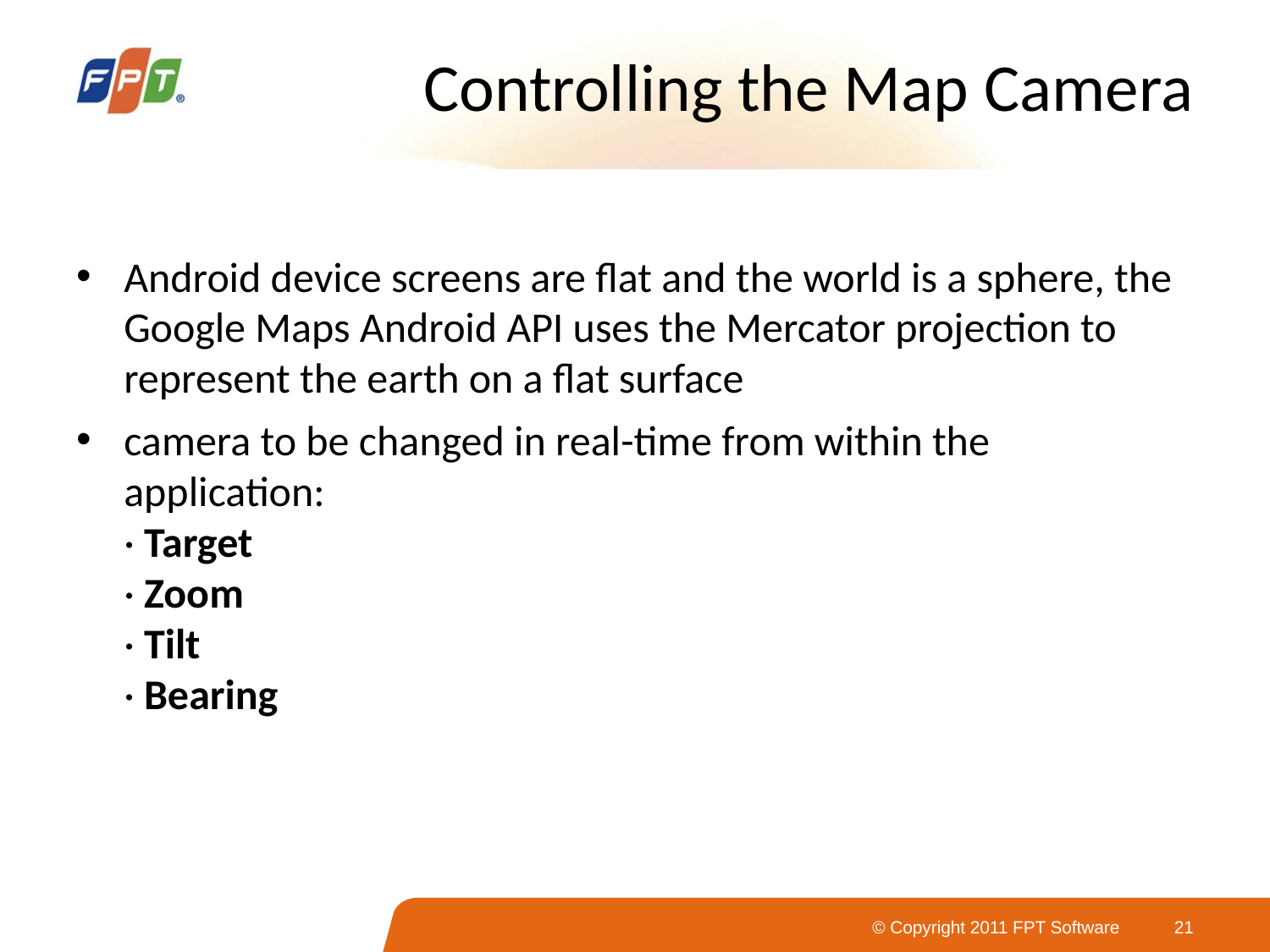

# Controlling the Map Camera
Android device screens are flat and the world is a sphere, the Google Maps Android API uses the Mercator projection to represent the earth on a flat surface
camera to be changed in real-time from within the application:
· Target
· Zoom
· Tilt
· Bearing